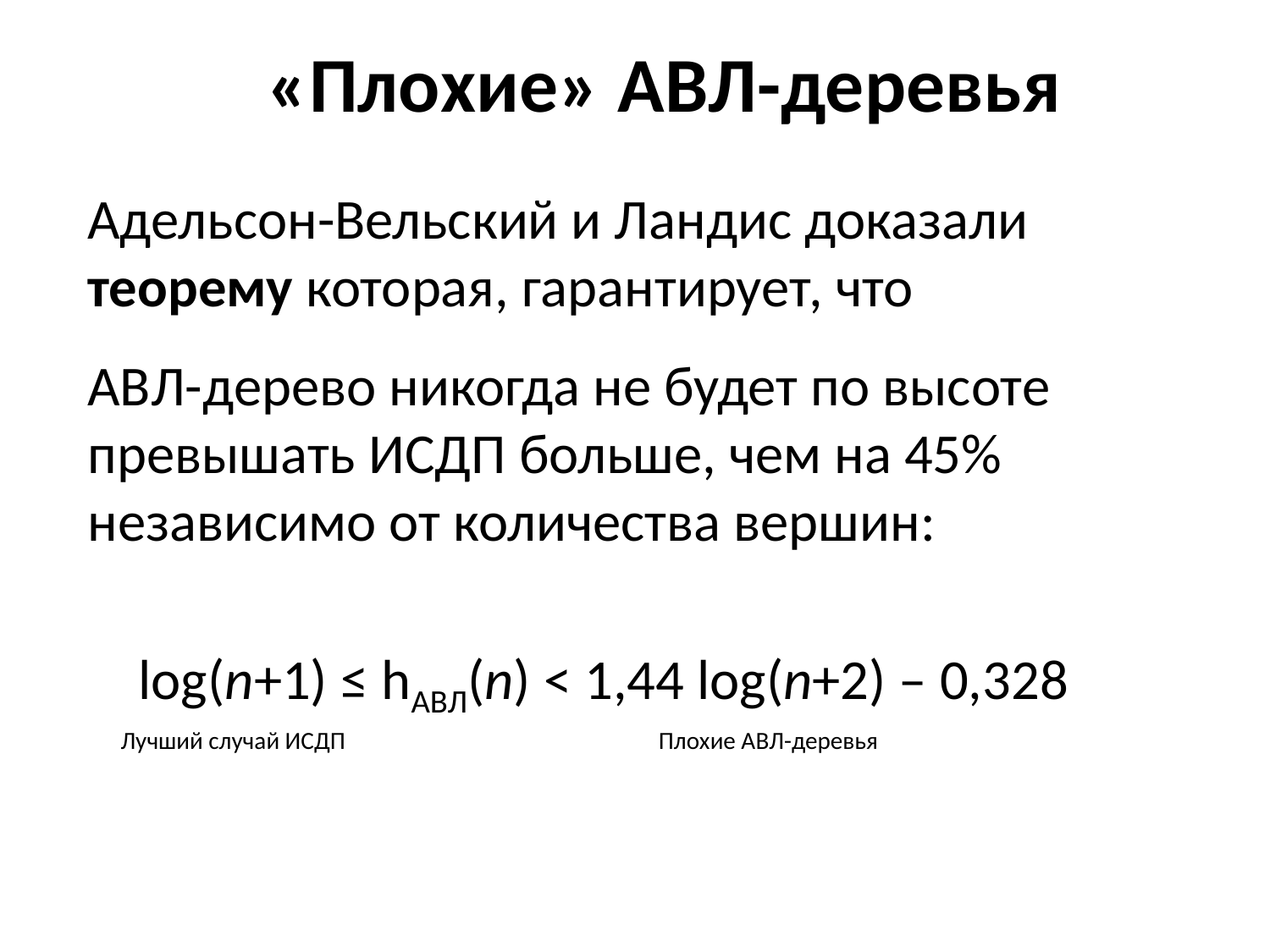

# «Плохие» АВЛ-деревья
Адельсон-Вельский и Ландис доказали теорему которая, гарантирует, что
АВЛ-дерево никогда не будет по высоте превышать ИСДП больше, чем на 45% независимо от количества вершин:

    log(n+1) ≤ hАВЛ(n) < 1,44 log(n+2) – 0,328
      Лучший случай ИСДП                                                         Плохие АВЛ-деревья